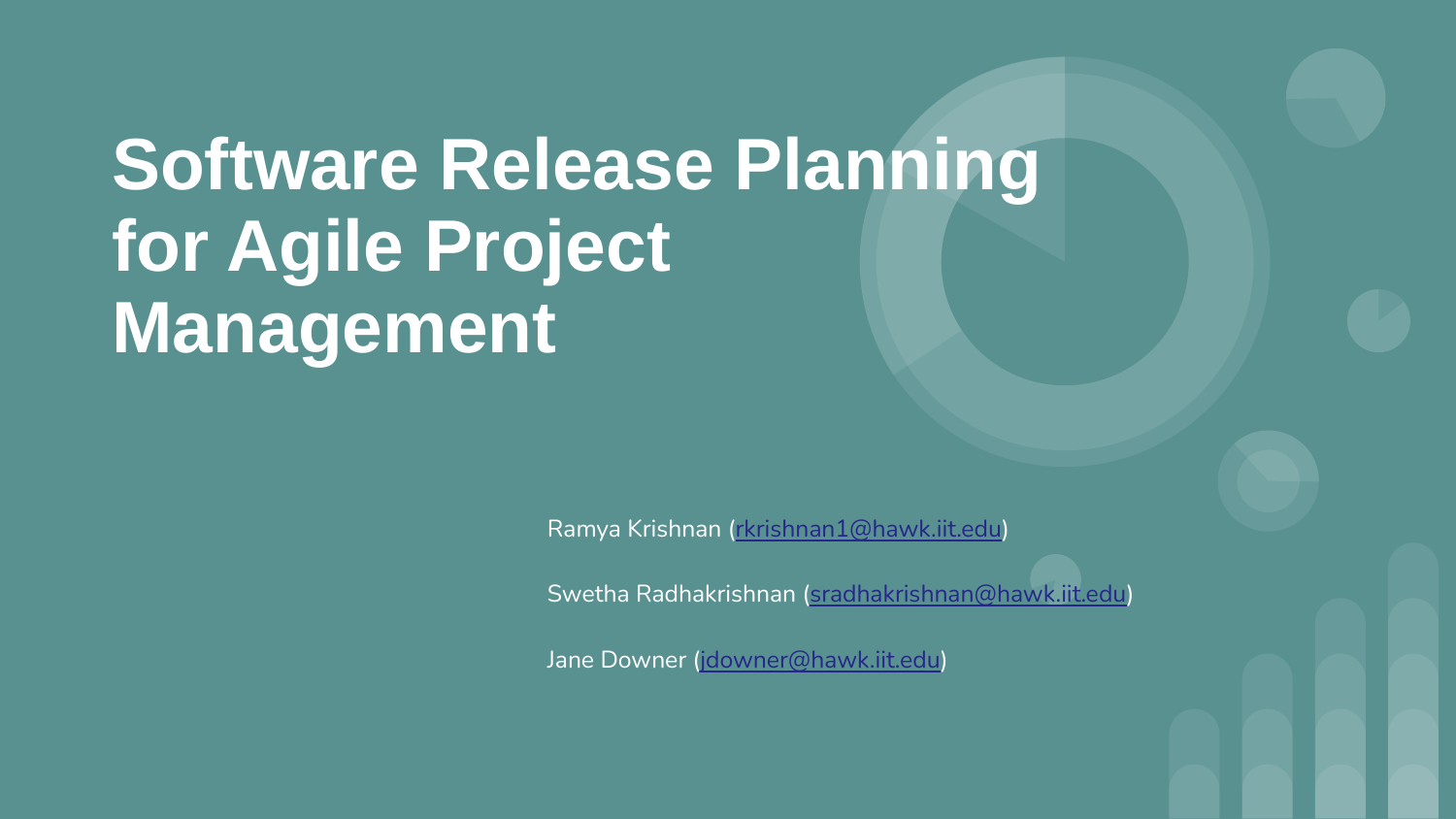

# Software Release Planning for Agile Project Management
Ramya Krishnan (rkrishnan1@hawk.iit.edu)

Swetha Radhakrishnan (sradhakrishnan@hawk.iit.edu)

Jane Downer (jdowner@hawk.iit.edu)